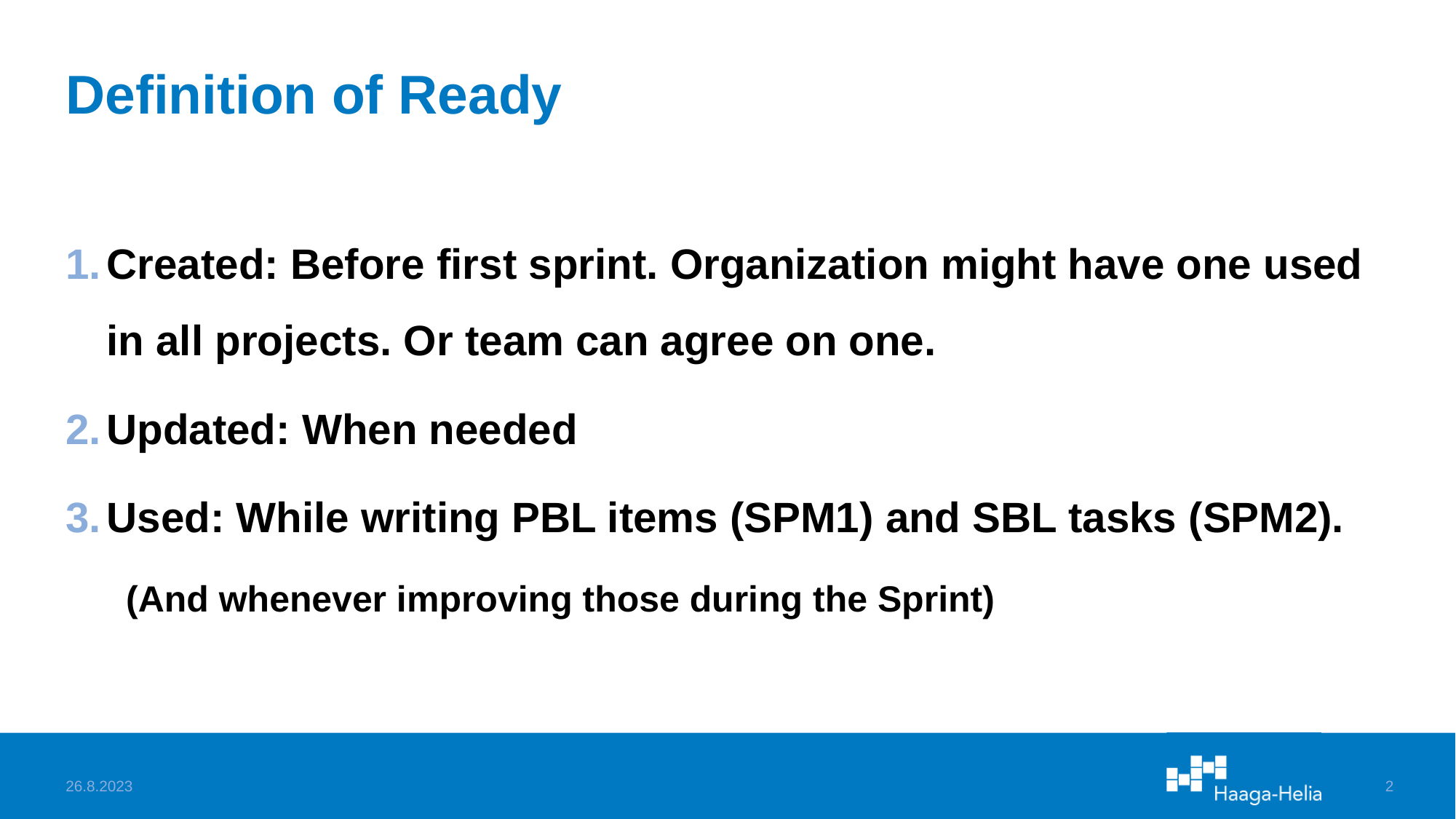

# Definition of Ready
Created: Before first sprint. Organization might have one used in all projects. Or team can agree on one.
Updated: When needed
Used: While writing PBL items (SPM1) and SBL tasks (SPM2).
(And whenever improving those during the Sprint)

26.8.2023

2